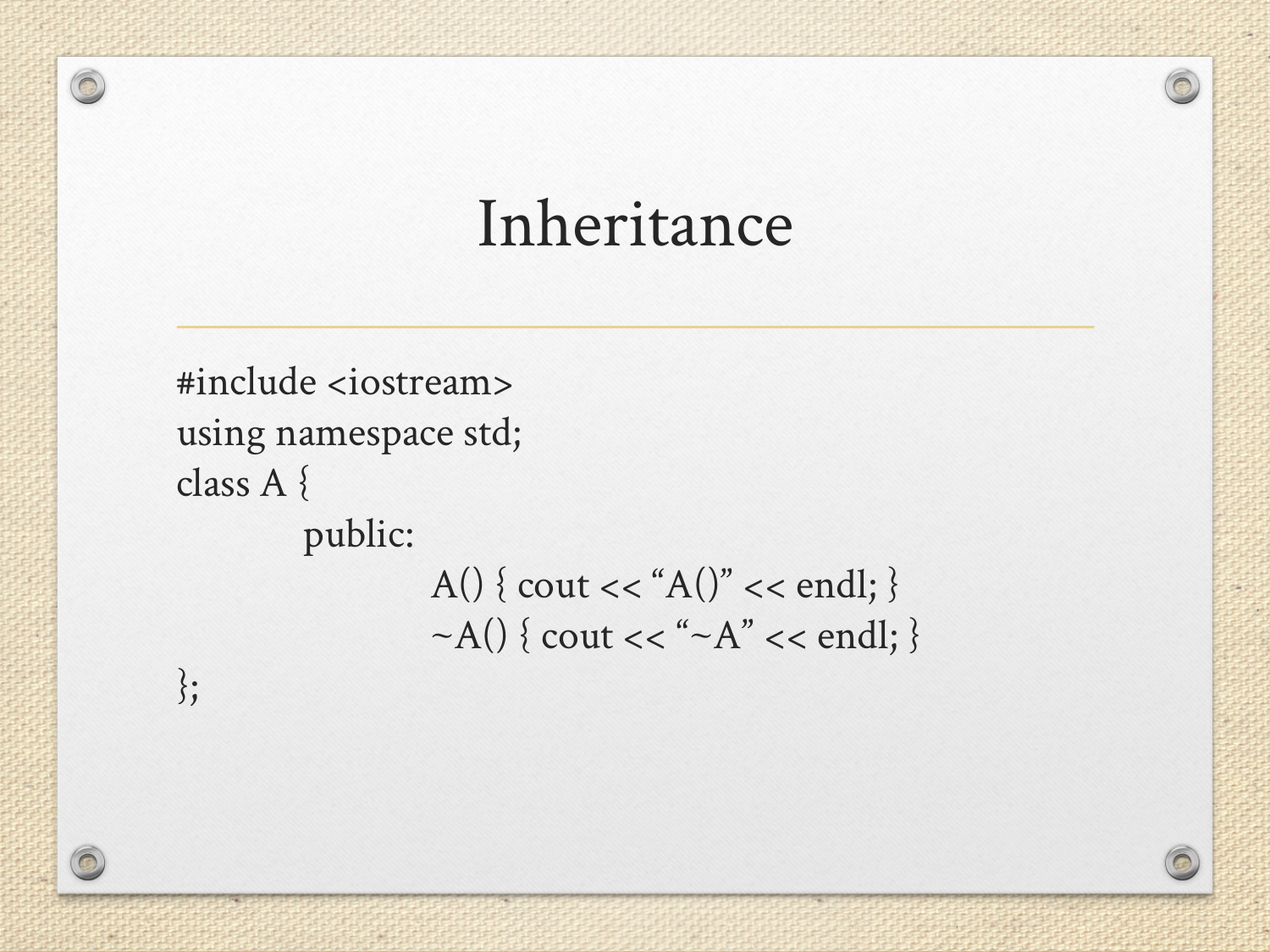

# Inheritance
#include <iostream>
using namespace std;
class A {
	public:
		A() { cout << “A()” << endl; }
		~A() { cout << “~A” << endl; }
};